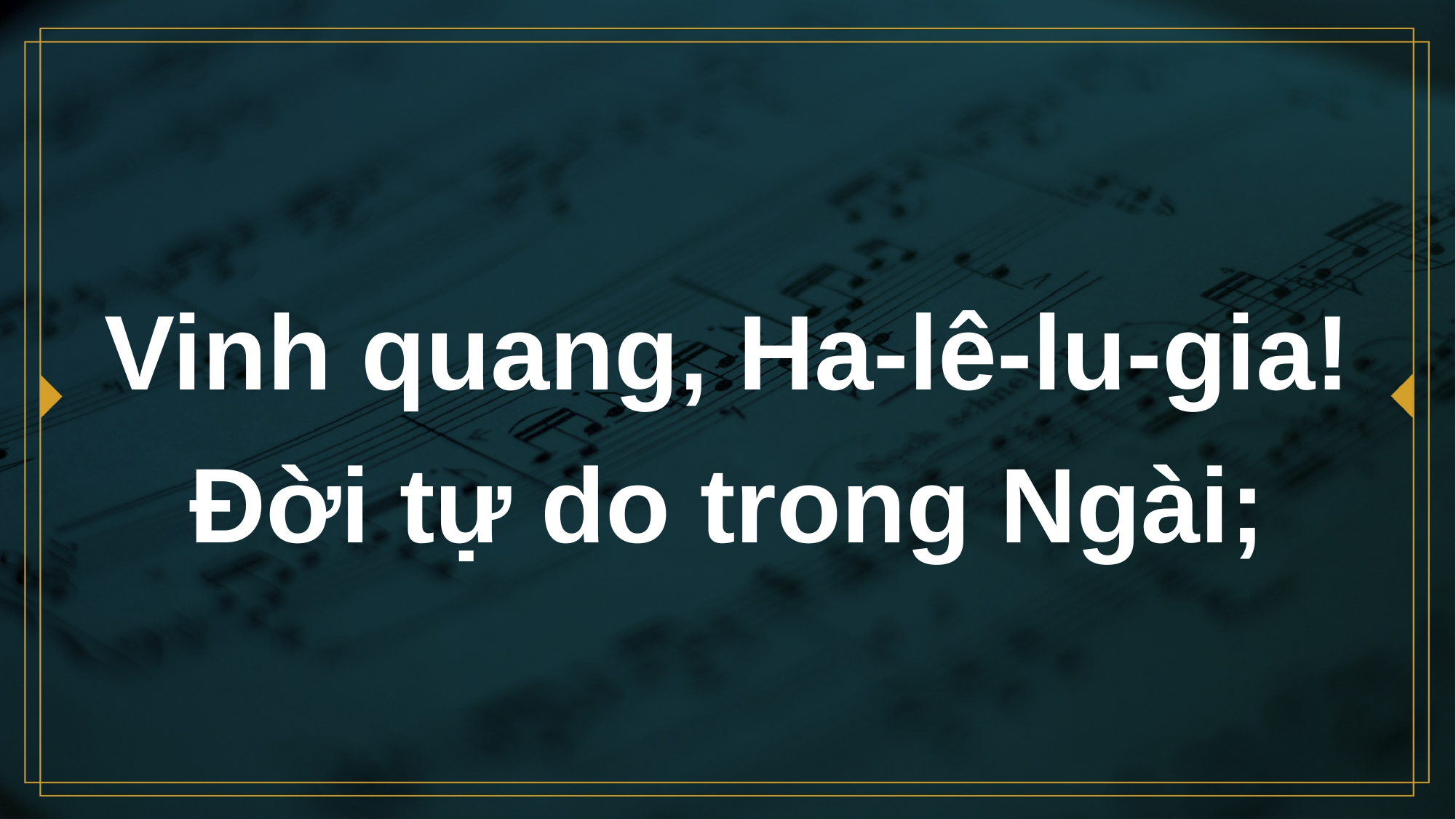

# Vinh quang, Ha-lê-lu-gia! Ðời tự do trong Ngài;